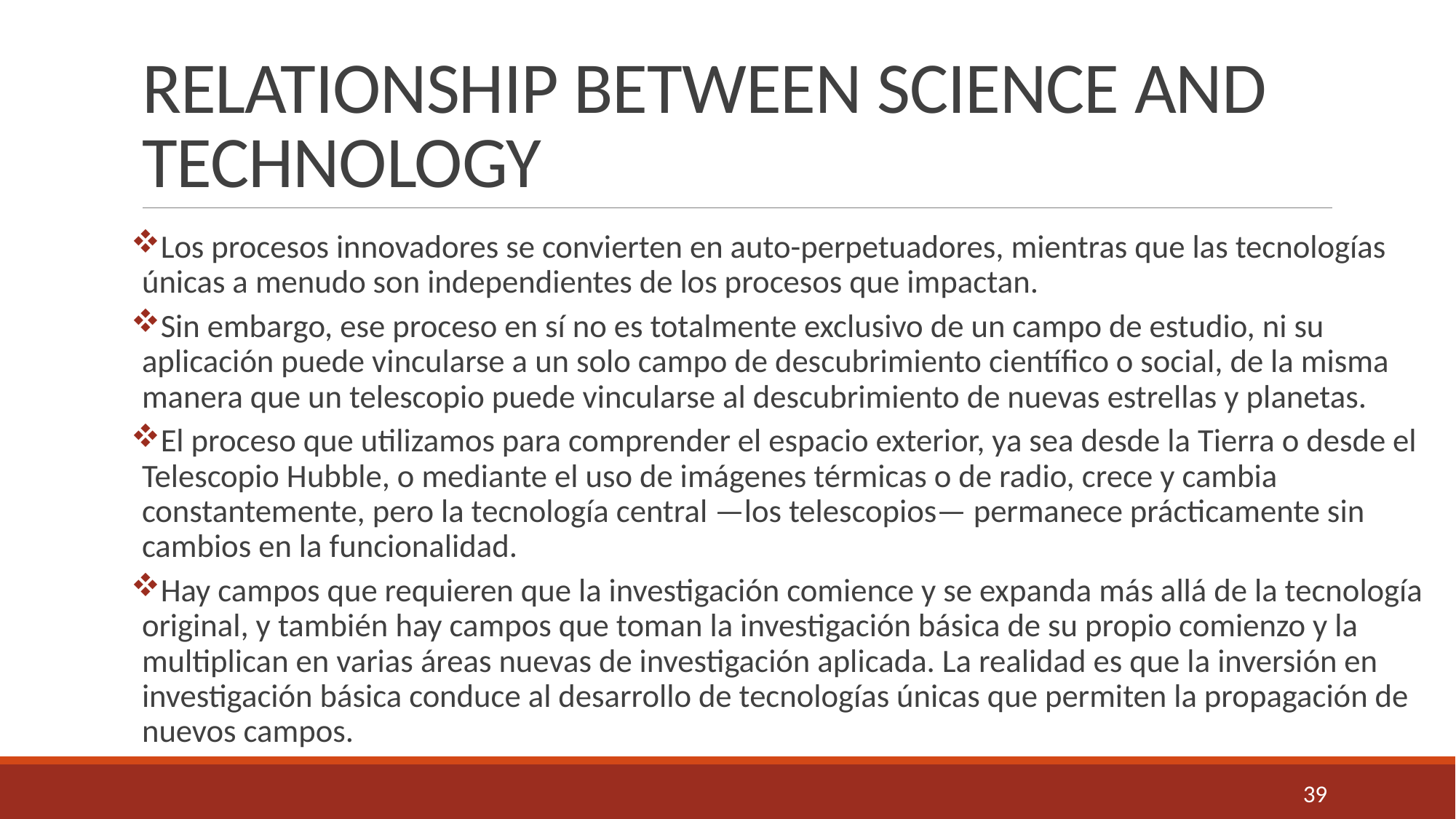

# RELATIONSHIP BETWEEN SCIENCE AND TECHNOLOGY
Los procesos innovadores se convierten en auto-perpetuadores, mientras que las tecnologías únicas a menudo son independientes de los procesos que impactan.
Sin embargo, ese proceso en sí no es totalmente exclusivo de un campo de estudio, ni su aplicación puede vincularse a un solo campo de descubrimiento científico o social, de la misma manera que un telescopio puede vincularse al descubrimiento de nuevas estrellas y planetas.
El proceso que utilizamos para comprender el espacio exterior, ya sea desde la Tierra o desde el Telescopio Hubble, o mediante el uso de imágenes térmicas o de radio, crece y cambia constantemente, pero la tecnología central —los telescopios— permanece prácticamente sin cambios en la funcionalidad.
Hay campos que requieren que la investigación comience y se expanda más allá de la tecnología original, y también hay campos que toman la investigación básica de su propio comienzo y la multiplican en varias áreas nuevas de investigación aplicada. La realidad es que la inversión en investigación básica conduce al desarrollo de tecnologías únicas que permiten la propagación de nuevos campos.
39